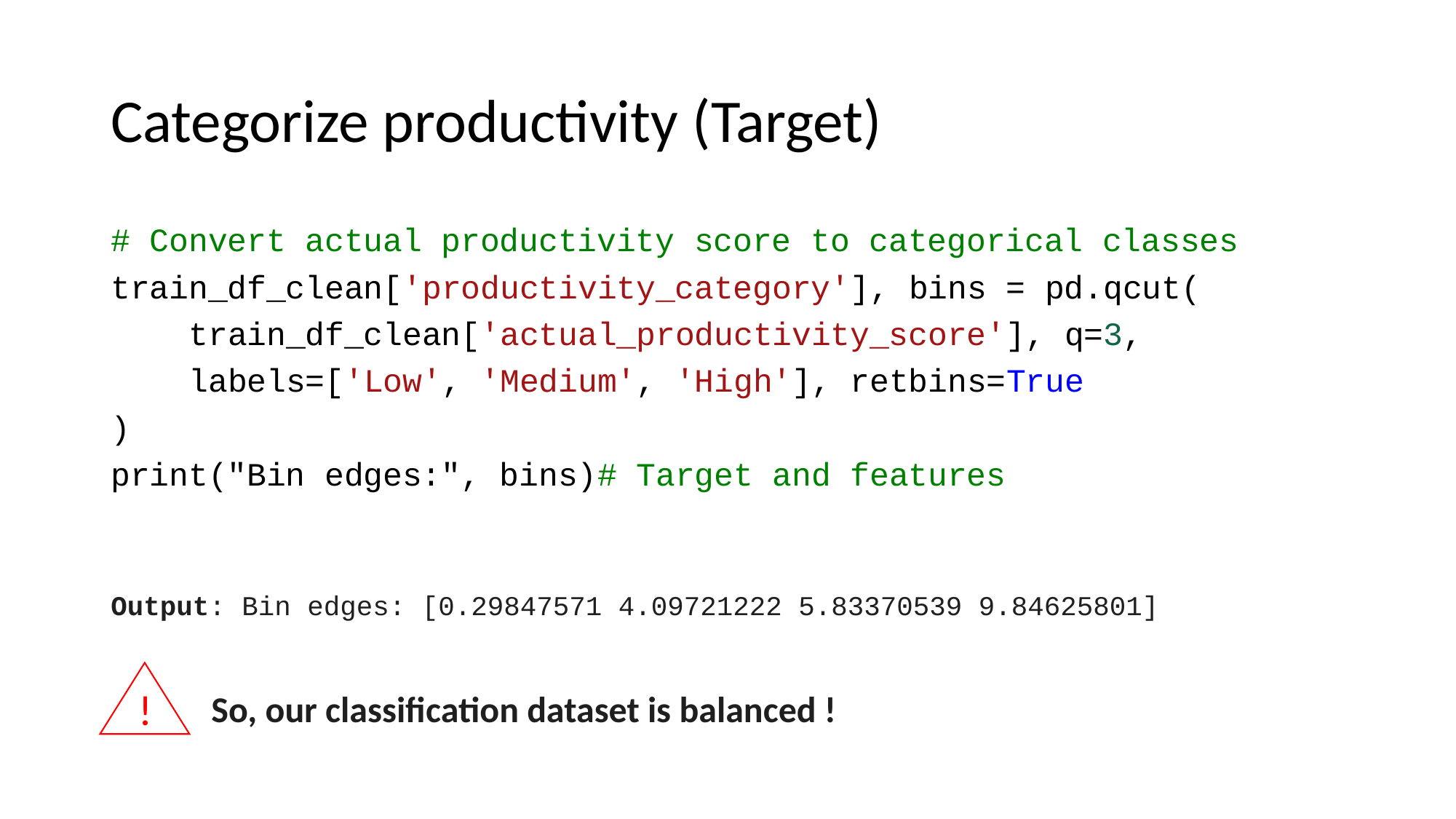

# Categorize productivity (Target)
# Convert actual productivity score to categorical classes
train_df_clean['productivity_category'], bins = pd.qcut(
    train_df_clean['actual_productivity_score'], q=3,
    labels=['Low', 'Medium', 'High'], retbins=True
)
print("Bin edges:", bins)# Target and features

Output: Bin edges: [0.29847571 4.09721222 5.83370539 9.84625801]

!
So, our classification dataset is balanced !